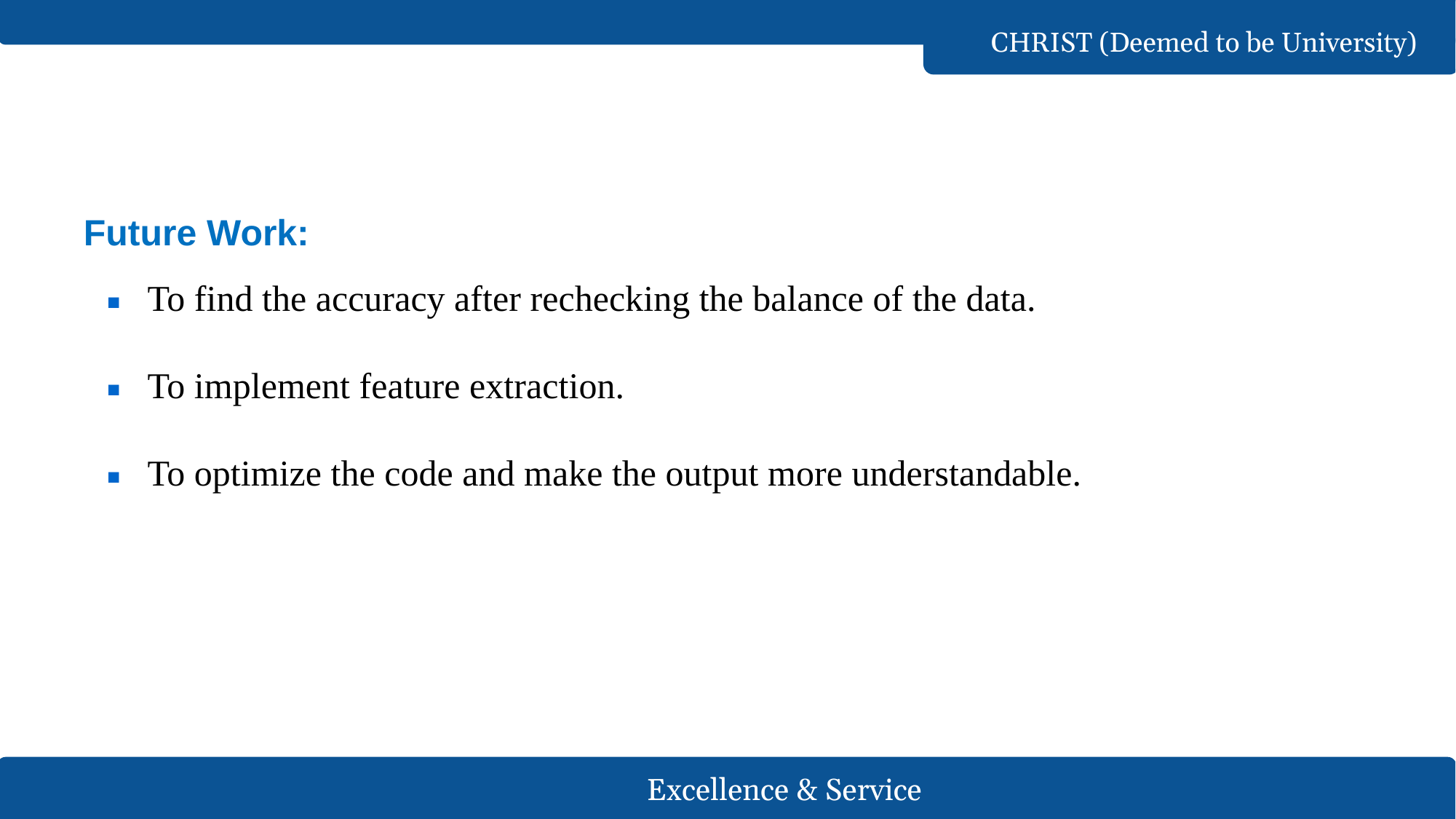

# Future Work:
To find the accuracy after rechecking the balance of the data.

To implement feature extraction.

To optimize the code and make the output more understandable.